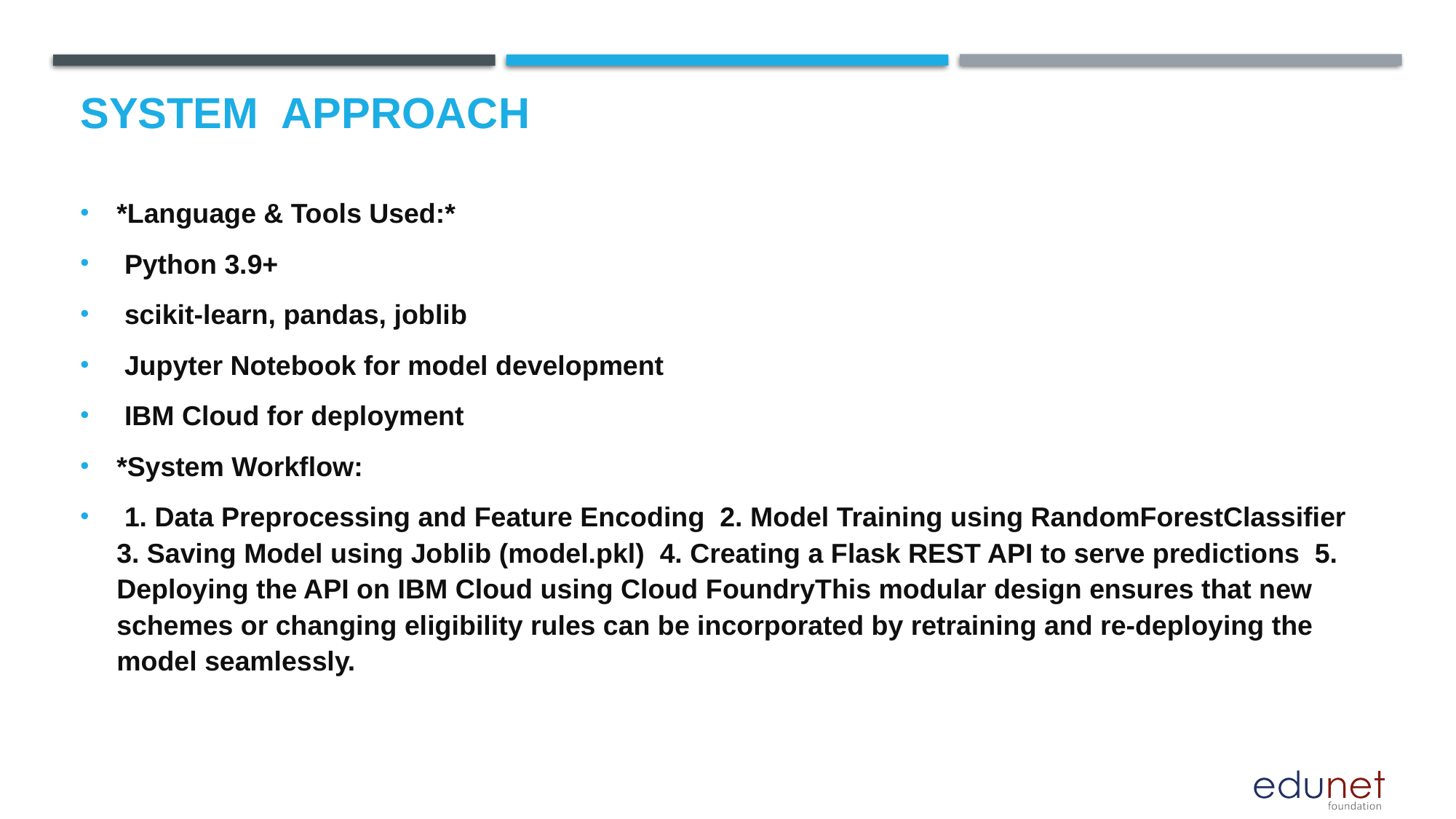

# System  Approach
*Language & Tools Used:*
 Python 3.9+
 scikit-learn, pandas, joblib
 Jupyter Notebook for model development
 IBM Cloud for deployment
*System Workflow:
 1. Data Preprocessing and Feature Encoding  2. Model Training using RandomForestClassifier  3. Saving Model using Joblib (model.pkl)  4. Creating a Flask REST API to serve predictions  5. Deploying the API on IBM Cloud using Cloud FoundryThis modular design ensures that new schemes or changing eligibility rules can be incorporated by retraining and re-deploying the model seamlessly.